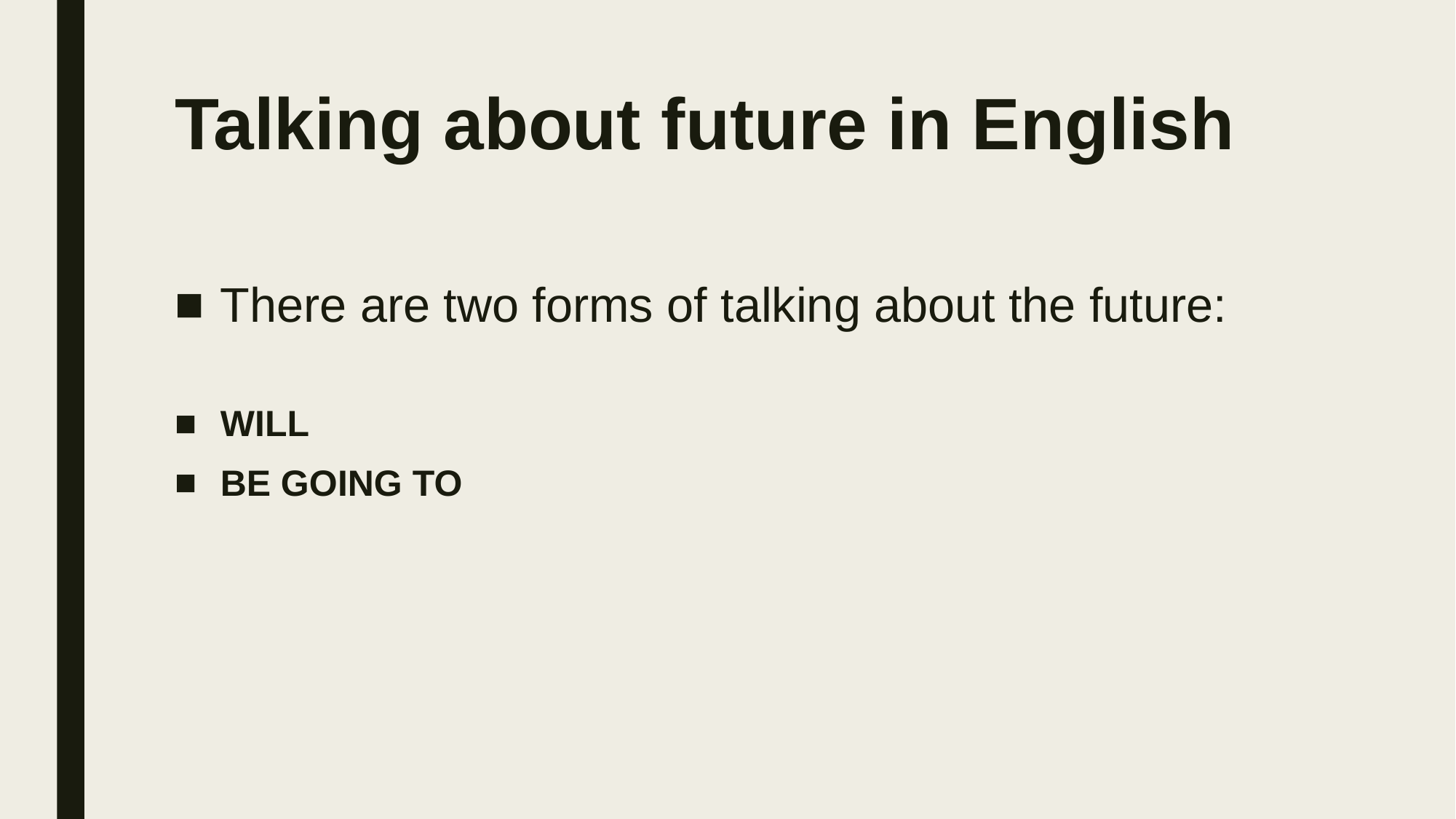

# Talking about future in English
There are two forms of talking about the future:

WILL
BE GOING TO